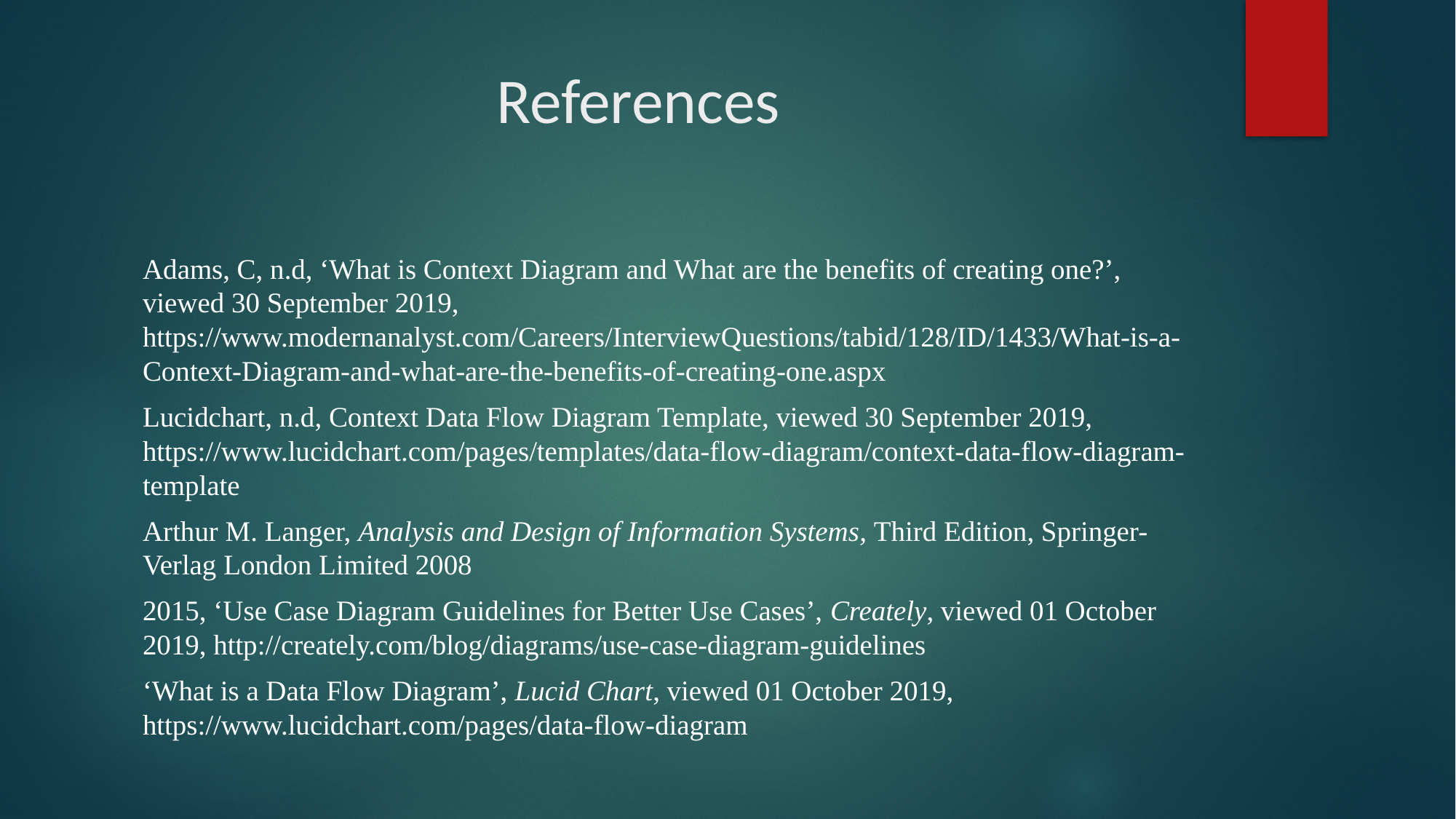

# References
Adams, C, n.d, ‘What is Context Diagram and What are the benefits of creating one?’,  viewed 30 September 2019, https://www.modernanalyst.com/Careers/InterviewQuestions/tabid/128/ID/1433/What-is-a-Context-Diagram-and-what-are-the-benefits-of-creating-one.aspx
Lucidchart, n.d, Context Data Flow Diagram Template, viewed 30 September 2019, https://www.lucidchart.com/pages/templates/data-flow-diagram/context-data-flow-diagram-template
Arthur M. Langer, Analysis and Design of Information Systems, Third Edition, Springer-Verlag London Limited 2008
2015, ‘Use Case Diagram Guidelines for Better Use Cases’, Creately, viewed 01 October 2019, http://creately.com/blog/diagrams/use-case-diagram-guidelines
‘What is a Data Flow Diagram’, Lucid Chart, viewed 01 October 2019, https://www.lucidchart.com/pages/data-flow-diagram